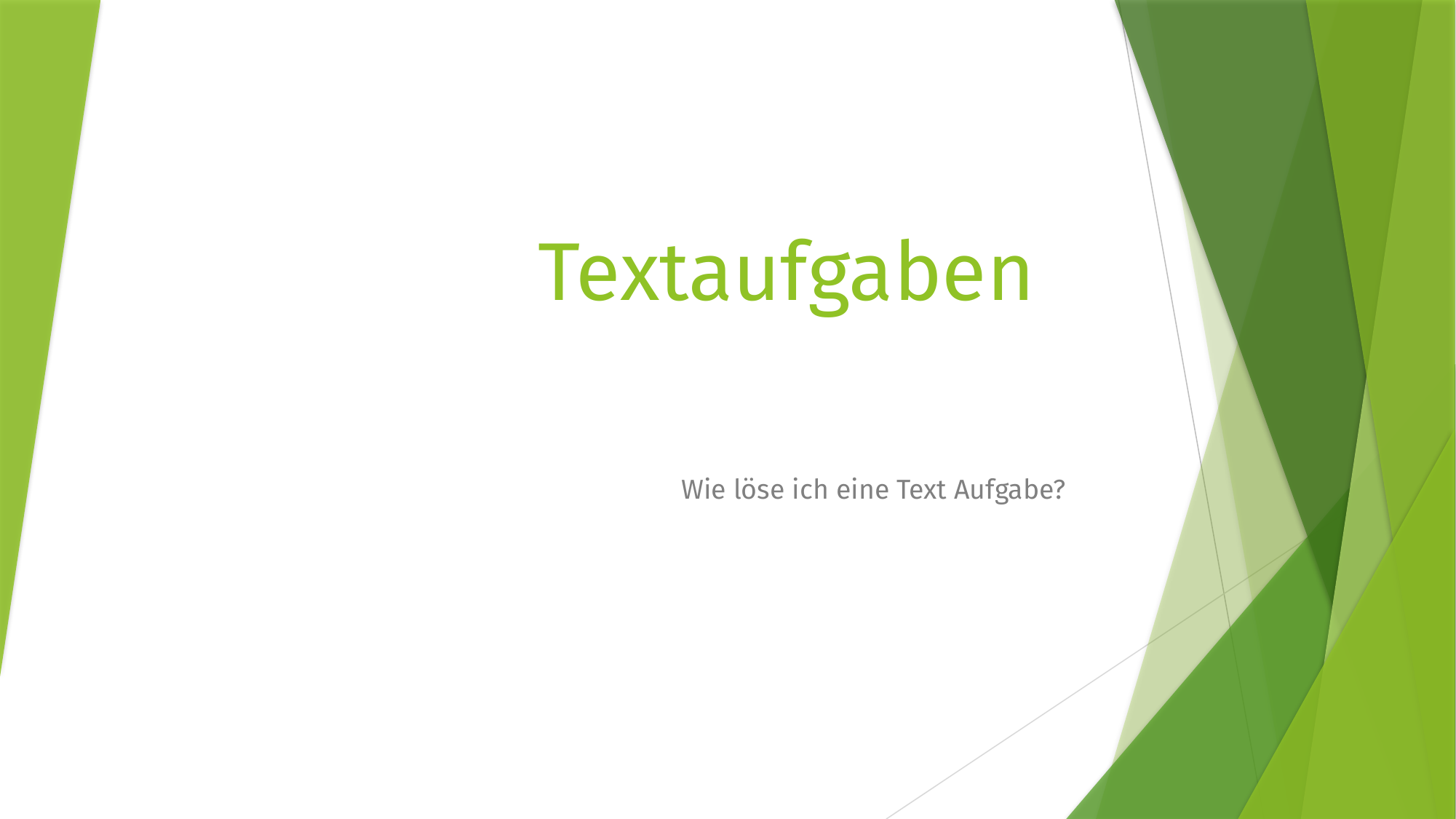

# Textaufgaben
Wie löse ich eine Text Aufgabe?